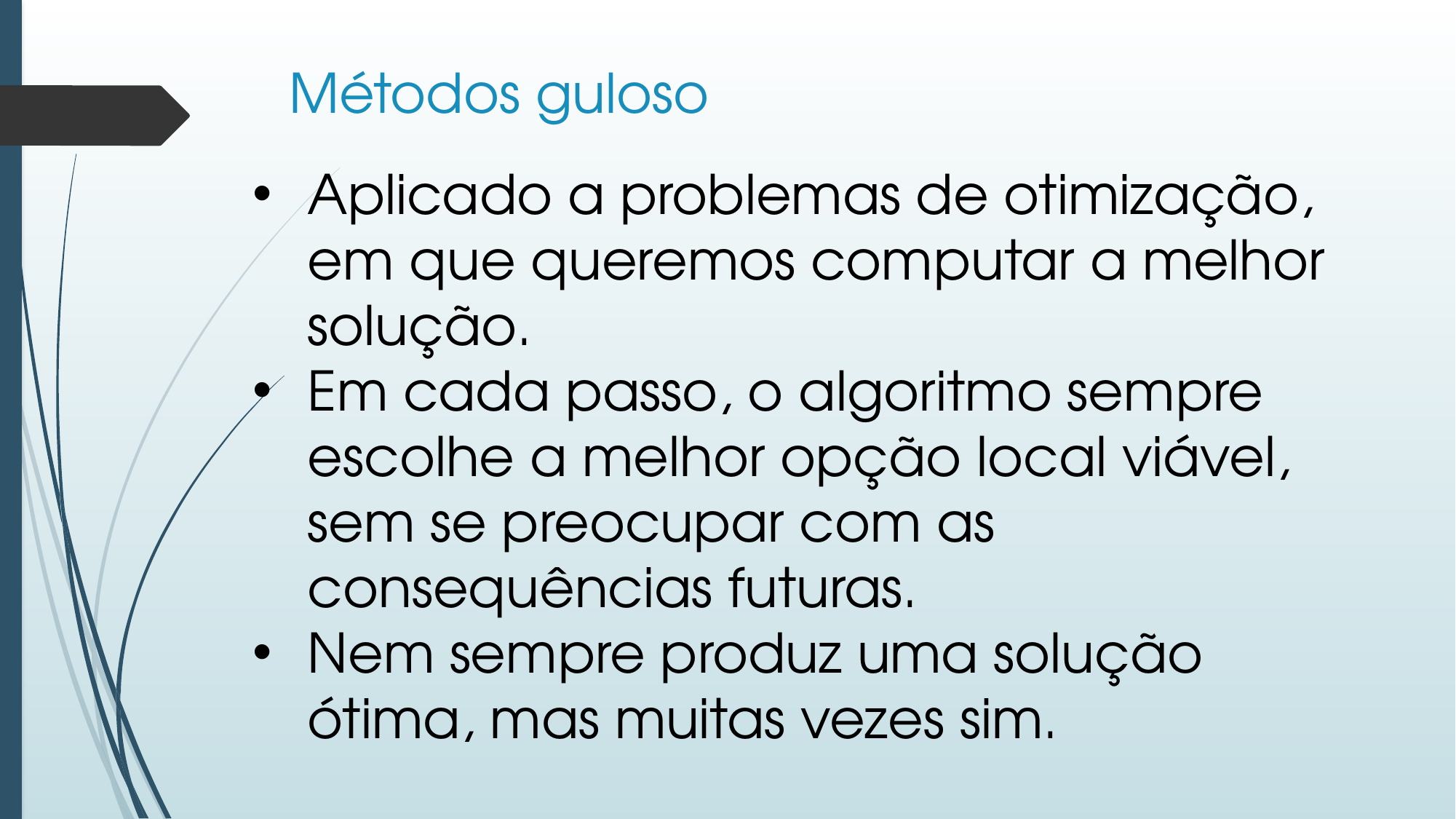

# Métodos guloso
Aplicado a problemas de otimização, em que queremos computar a melhor solução.
Em cada passo, o algoritmo sempre escolhe a melhor opção local viável, sem se preocupar com as consequências futuras.
Nem sempre produz uma solução ótima, mas muitas vezes sim.